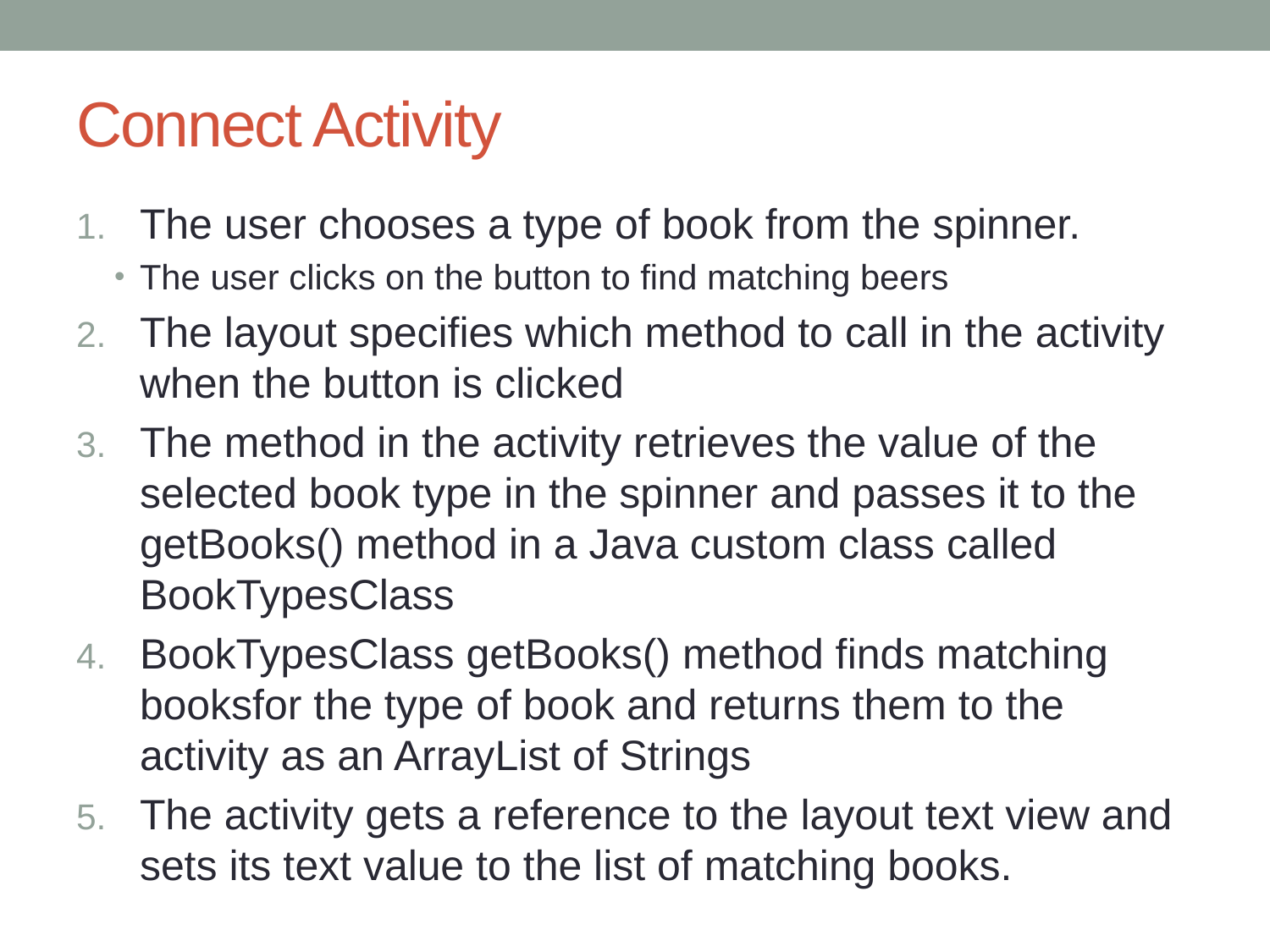

# Connect Activity
The user chooses a type of book from the spinner.
The user clicks on the button to find matching beers
The layout specifies which method to call in the activity when the button is clicked
The method in the activity retrieves the value of the selected book type in the spinner and passes it to the getBooks() method in a Java custom class called BookTypesClass
BookTypesClass getBooks() method finds matching booksfor the type of book and returns them to the activity as an ArrayList of Strings
The activity gets a reference to the layout text view and sets its text value to the list of matching books.